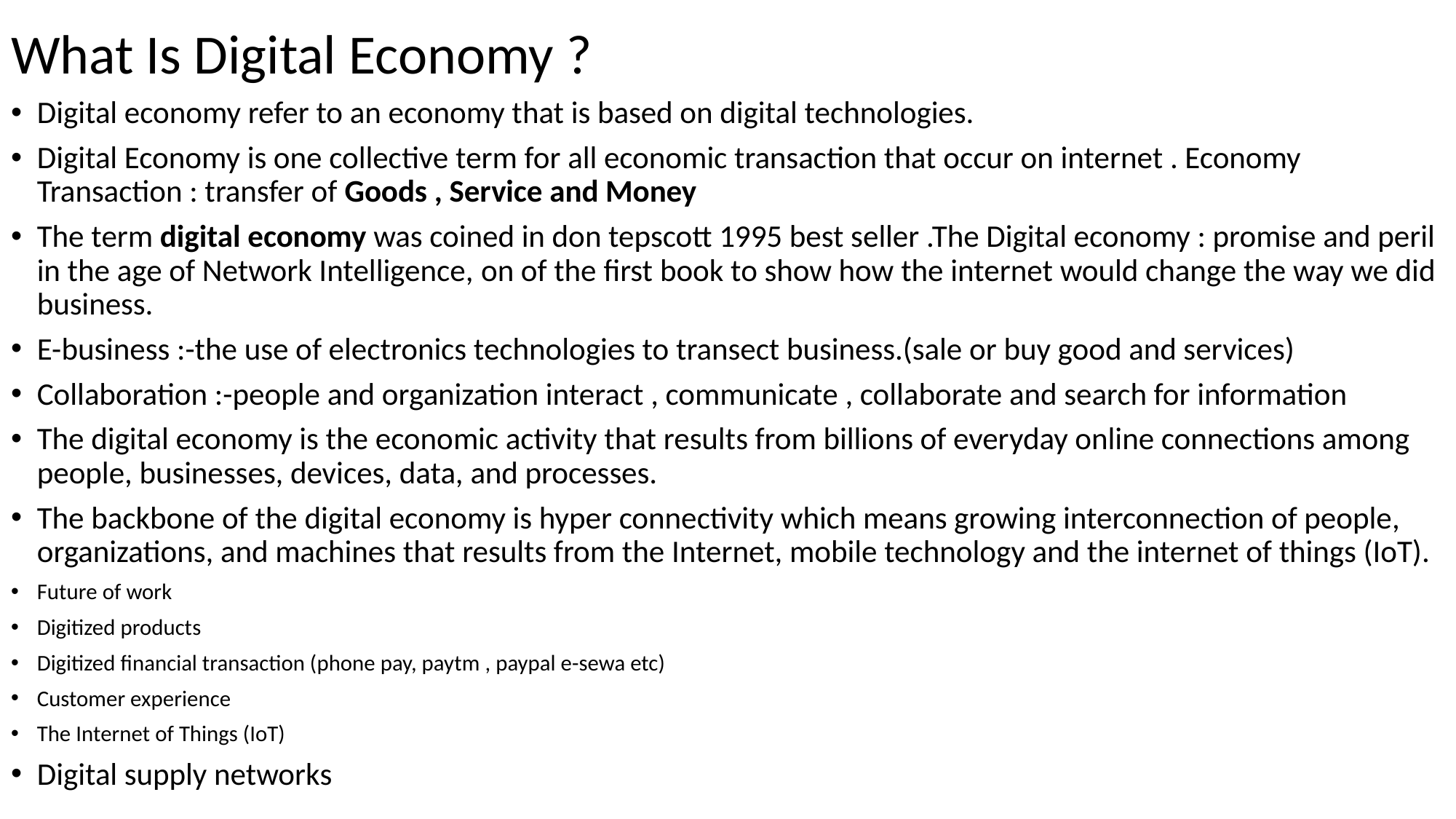

# What Is Digital Economy ?
Digital economy refer to an economy that is based on digital technologies.
Digital Economy is one collective term for all economic transaction that occur on internet . Economy Transaction : transfer of Goods , Service and Money
The term digital economy was coined in don tepscott 1995 best seller .The Digital economy : promise and peril in the age of Network Intelligence, on of the first book to show how the internet would change the way we did business.
E-business :-the use of electronics technologies to transect business.(sale or buy good and services)
Collaboration :-people and organization interact , communicate , collaborate and search for information
The digital economy is the economic activity that results from billions of everyday online connections among people, businesses, devices, data, and processes.
The backbone of the digital economy is hyper connectivity which means growing interconnection of people, organizations, and machines that results from the Internet, mobile technology and the internet of things (IoT).
Future of work
Digitized products
Digitized financial transaction (phone pay, paytm , paypal e-sewa etc)
Customer experience
The Internet of Things (IoT)
Digital supply networks